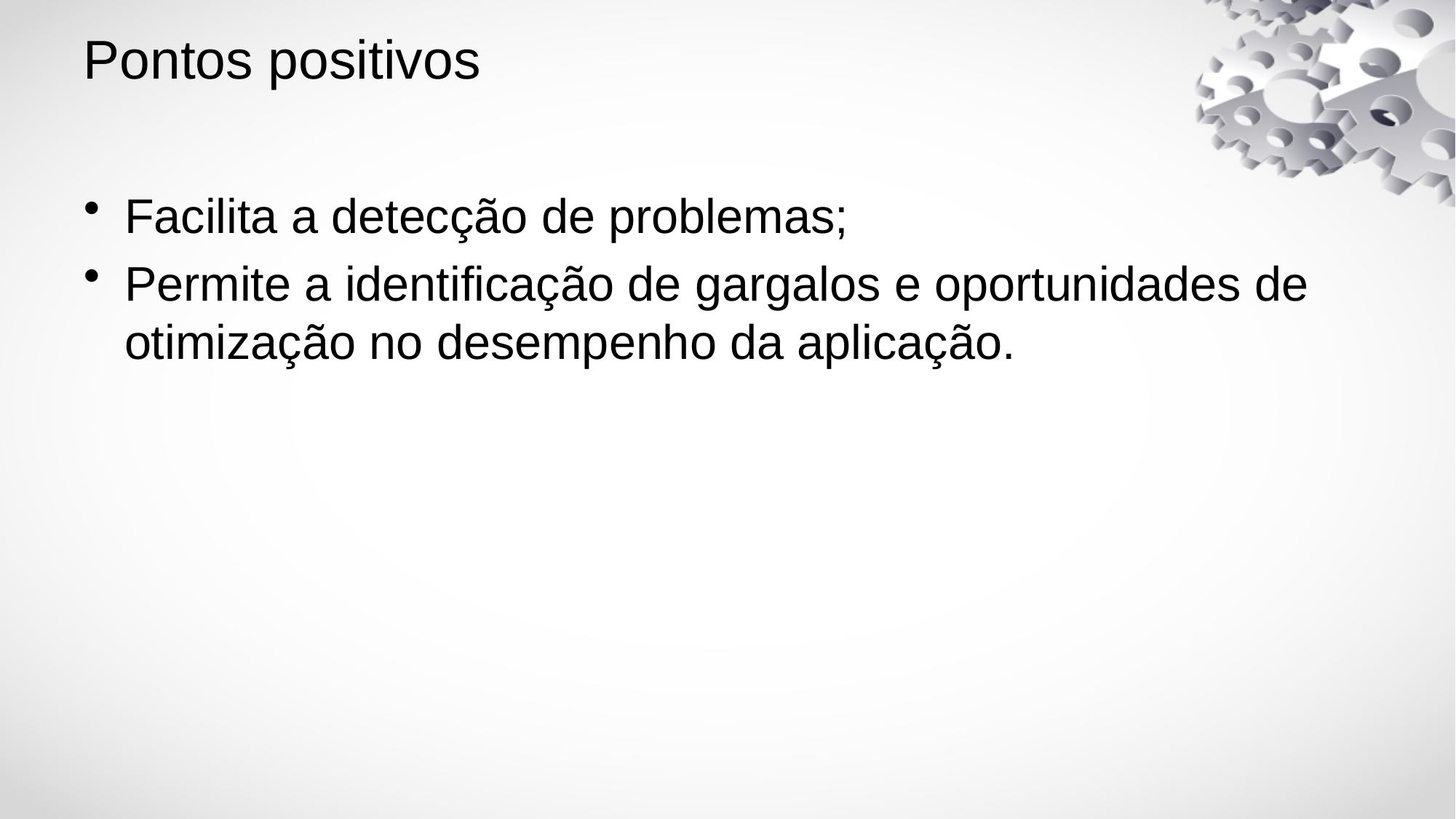

# Pontos positivos
Facilita a detecção de problemas;
Permite a identificação de gargalos e oportunidades de otimização no desempenho da aplicação.